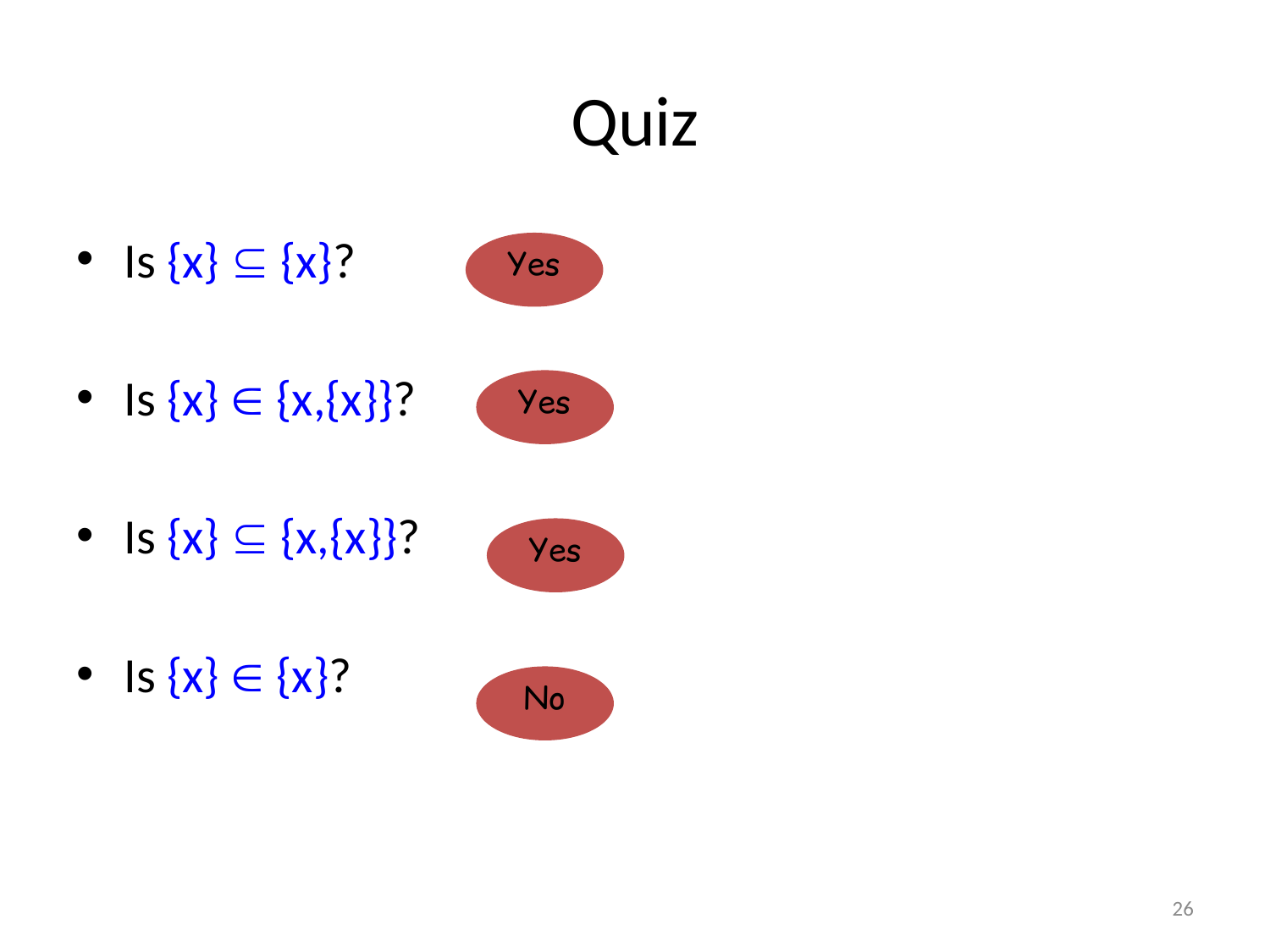

# Quiz
Is {x} ⊆ {x}?

Is {x} ∈ {x,{x}}?

Is {x} ⊆ {x,{x}}?

Is {x} ∈ {x}?

Yes

Yes

Yes

No
26